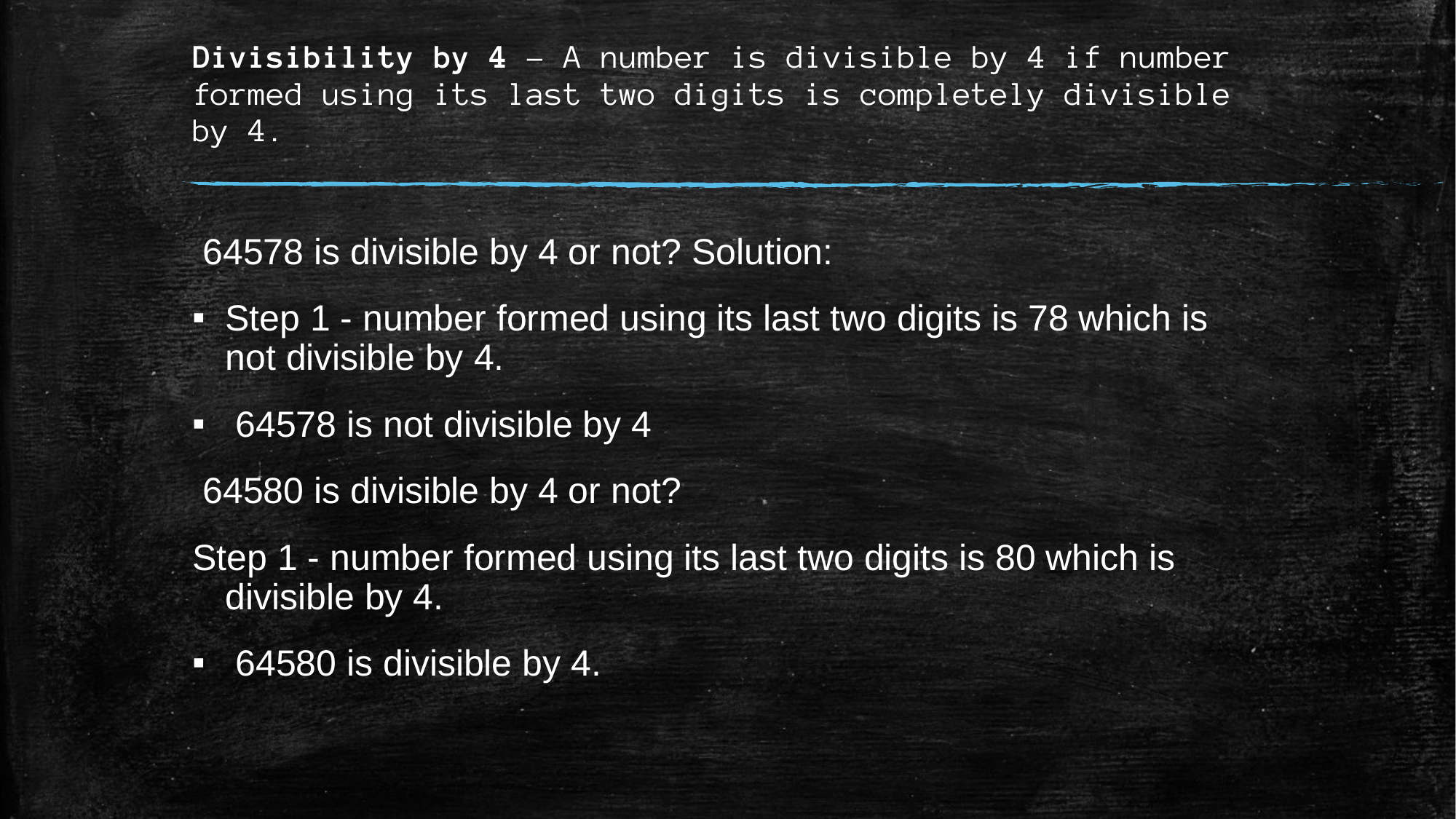

# Divisibility by 4 - A number is divisible by 4 if number formed using its last two digits is completely divisible by 4.
 64578 is divisible by 4 or not? Solution:
Step 1 - number formed using its last two digits is 78 which is not divisible by 4.
 64578 is not divisible by 4
 64580 is divisible by 4 or not?
Step 1 - number formed using its last two digits is 80 which is divisible by 4.
 64580 is divisible by 4.